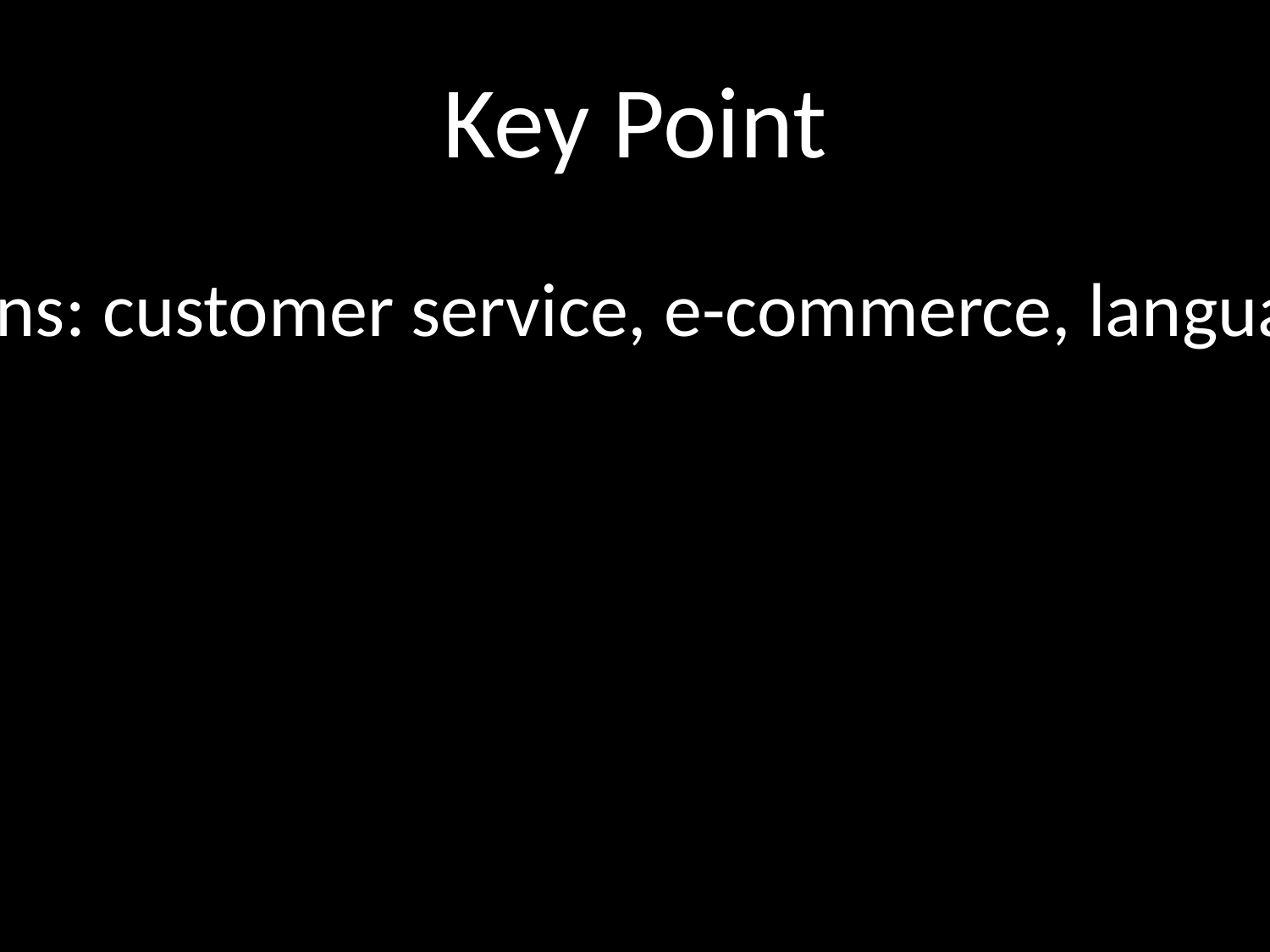

# Key Point
* Applications: customer service, e-commerce, language learning